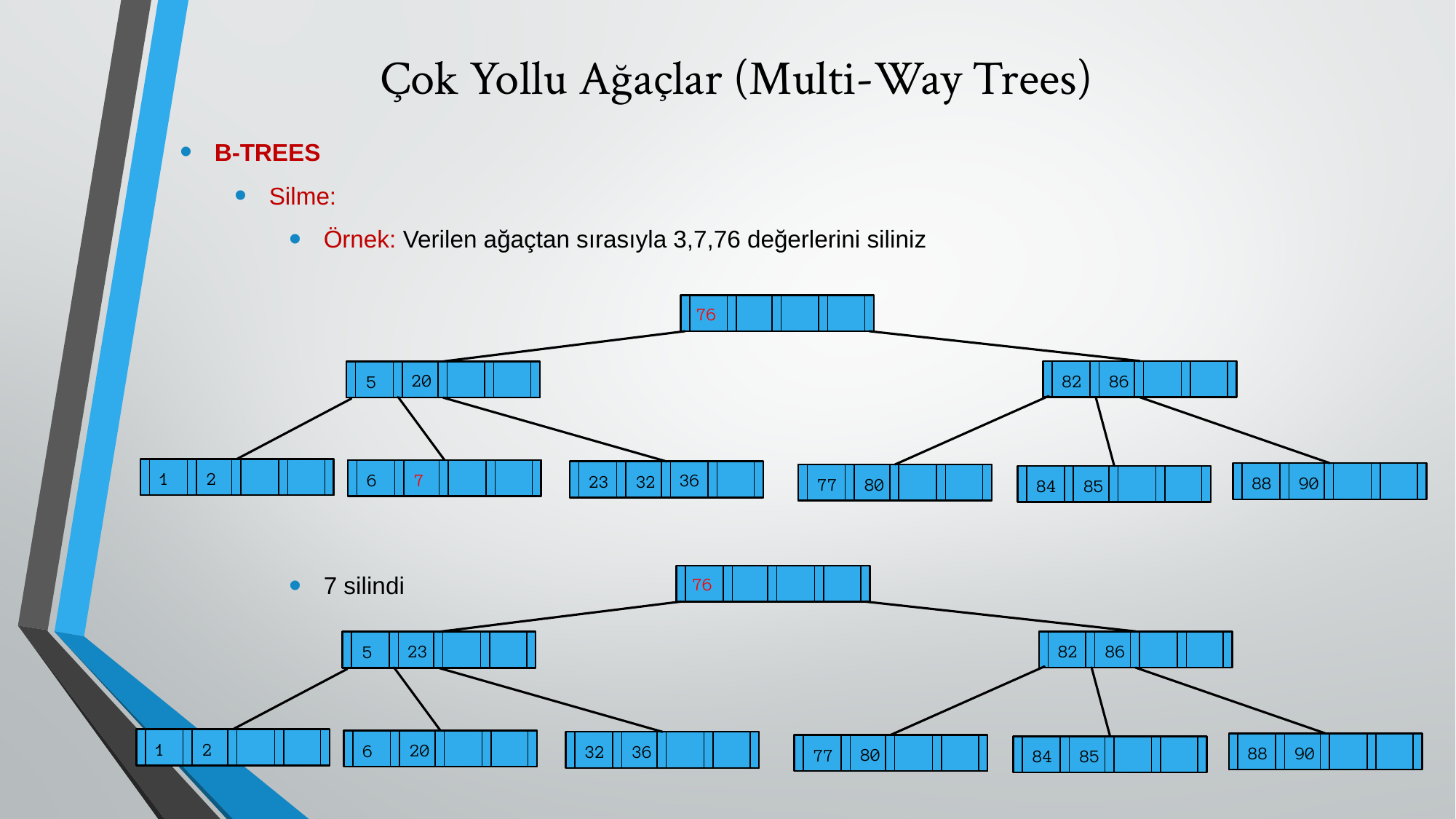

# Çok Yollu Ağaçlar (Multi-Way Trees)
B-TREES
Silme:
Örnek: Verilen ağaçtan sırasıyla 3,7,76 değerlerini siliniz

7 silindi

76

86

82

20

5

2

1

7

6

36
32

23

90

88

80

77

85

84

76

86

82

23

5

2

1

20

6

36

32

90

88

80

77

85

84